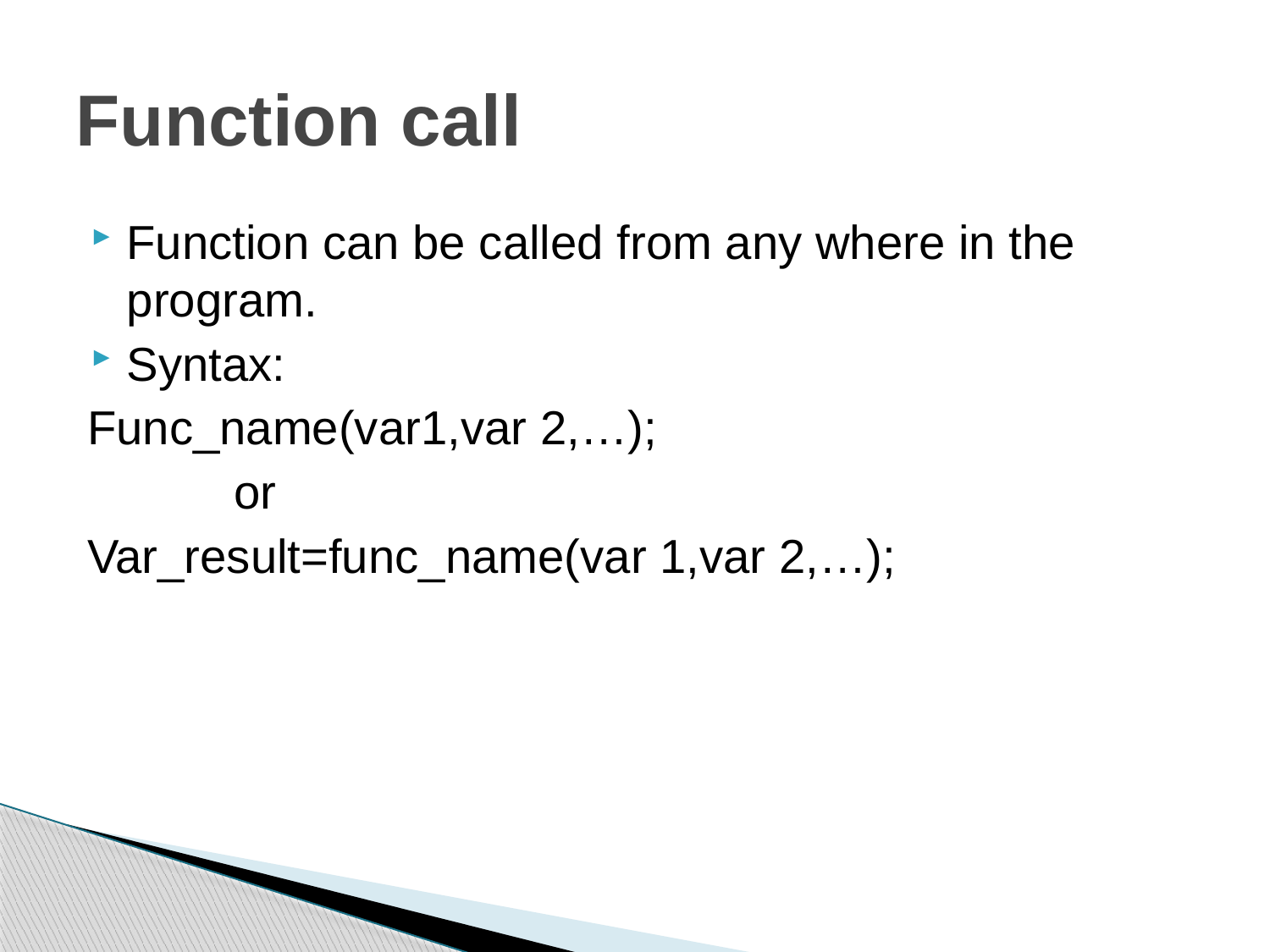

# Function call
Function can be called from any where in the program.
Syntax:
Func_name(var1,var 2,…);
           or
Var_result=func_name(var 1,var 2,…);